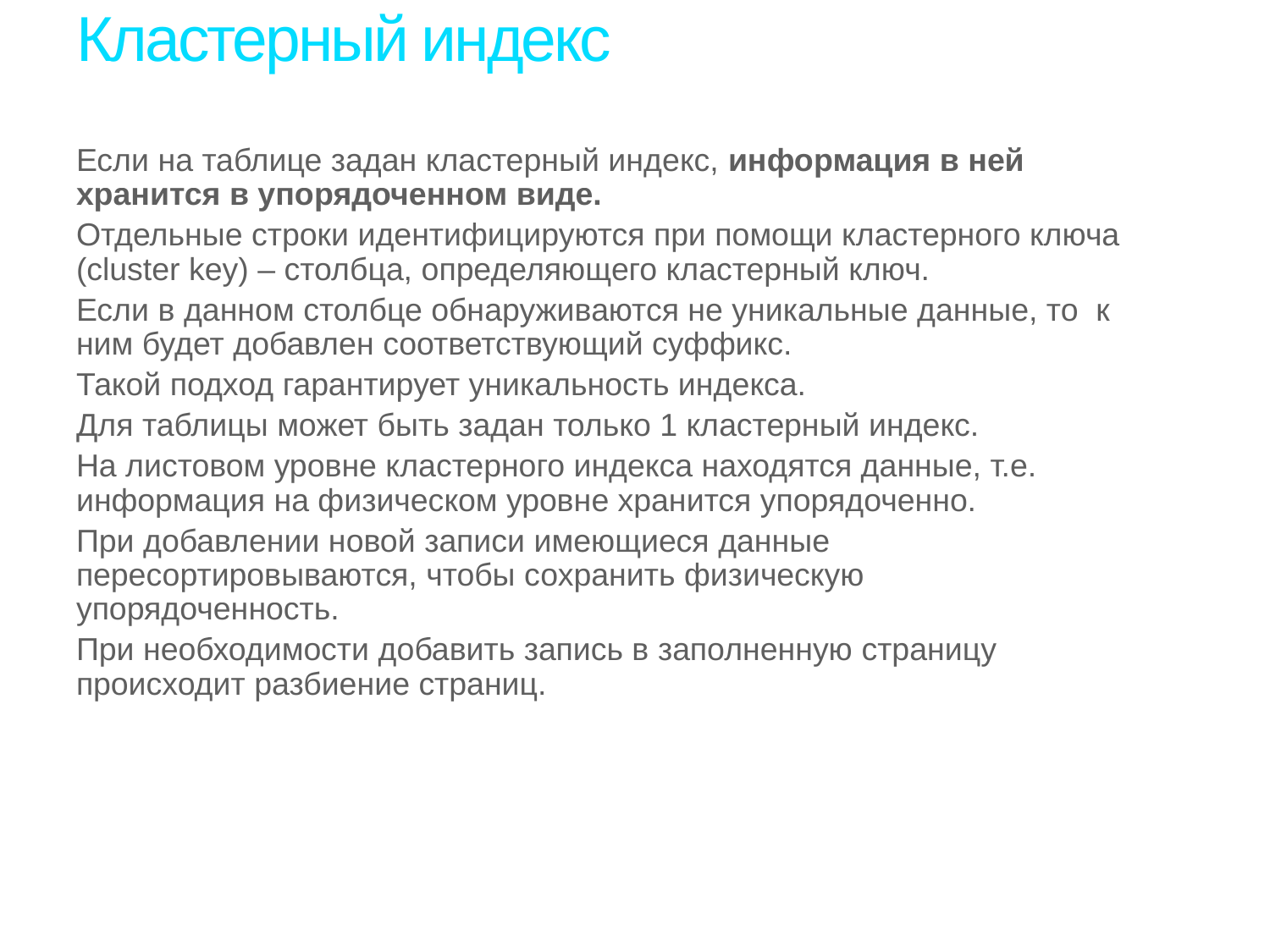

# Кластерный индекс
Если на таблице задан кластерный индекс, информация в ней хранится в упорядоченном виде.
Отдельные строки идентифицируются при помощи кластерного ключа (cluster key) – столбца, определяющего кластерный ключ.
Если в данном столбце обнаруживаются не уникальные данные, то  к ним будет добавлен соответствующий суффикс.
Такой подход гарантирует уникальность индекса.
Для таблицы может быть задан только 1 кластерный индекс.
На листовом уровне кластерного индекса находятся данные, т.е. информация на физическом уровне хранится упорядоченно.
При добавлении новой записи имеющиеся данные пересортировываются, чтобы сохранить физическую упорядоченность.
При необходимости добавить запись в заполненную страницу происходит разбиение страниц.